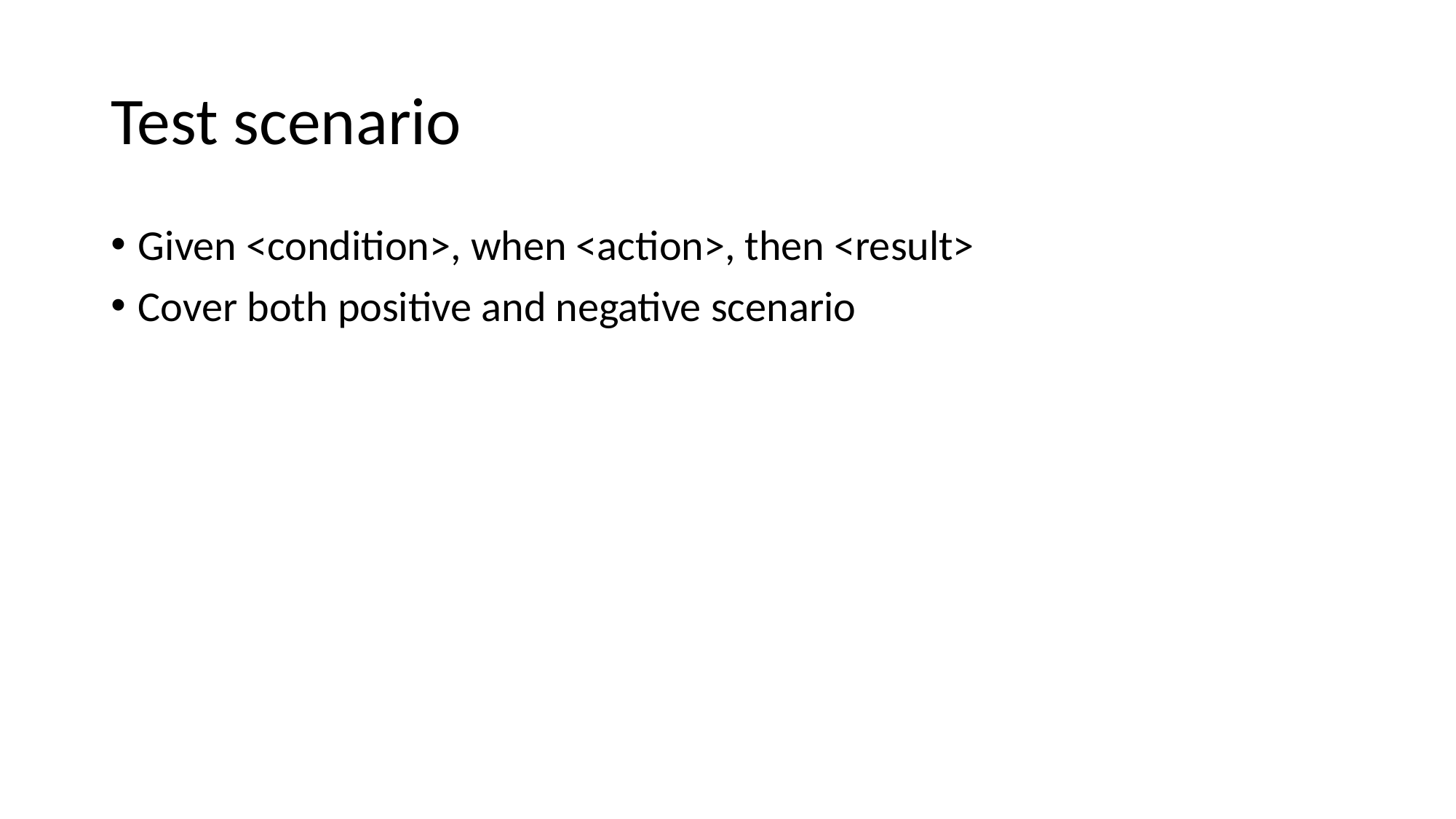

# Test scenario
Given <condition>, when <action>, then <result>
Cover both positive and negative scenario